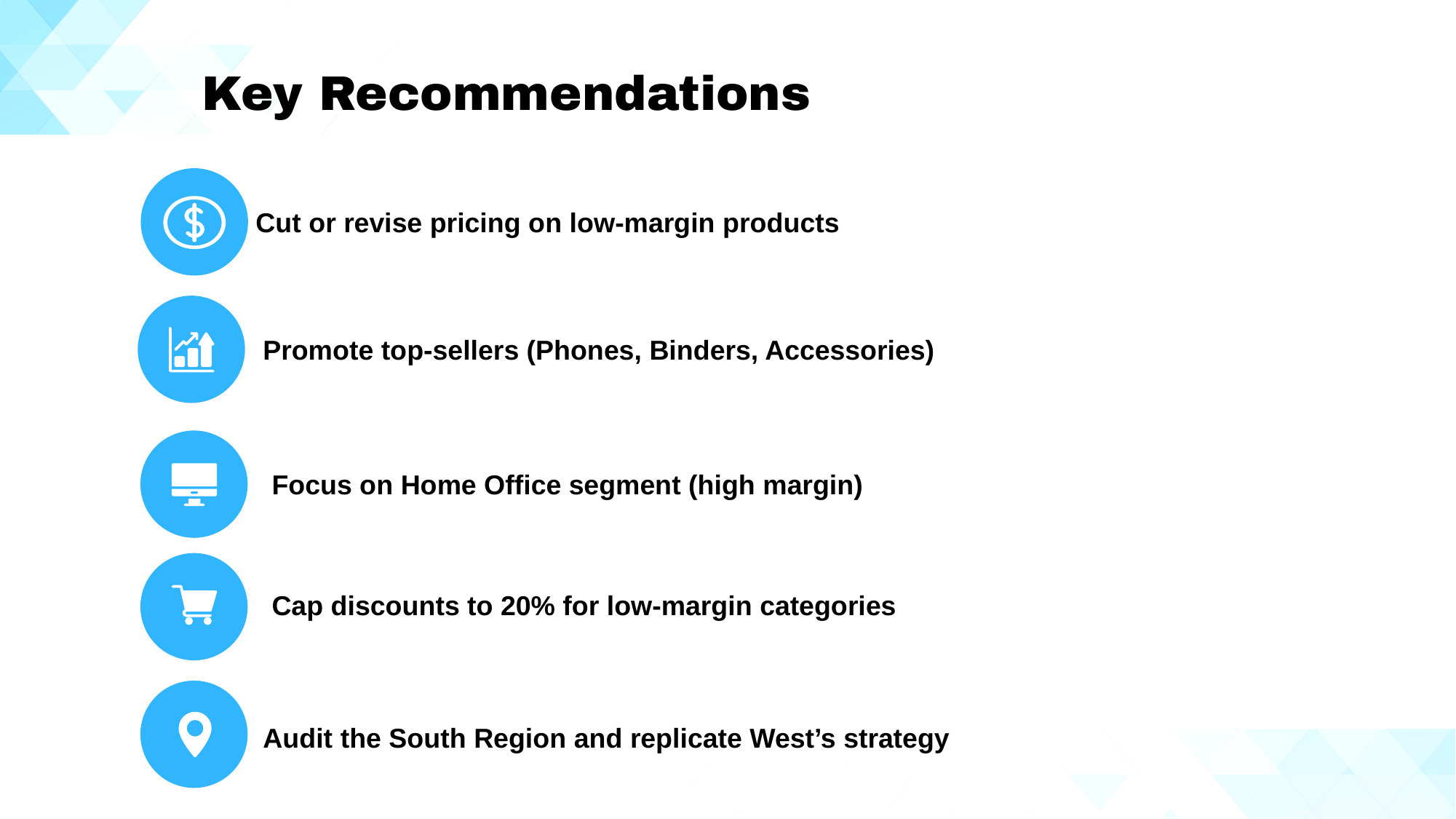

Key Recommendations

Cut or revise pricing on low-margin products

Promote top-sellers (Phones, Binders, Accessories)

Focus on Home Office segment (high margin)

Cap discounts to 20% for low-margin categories

Audit the South Region and replicate West’s strategy